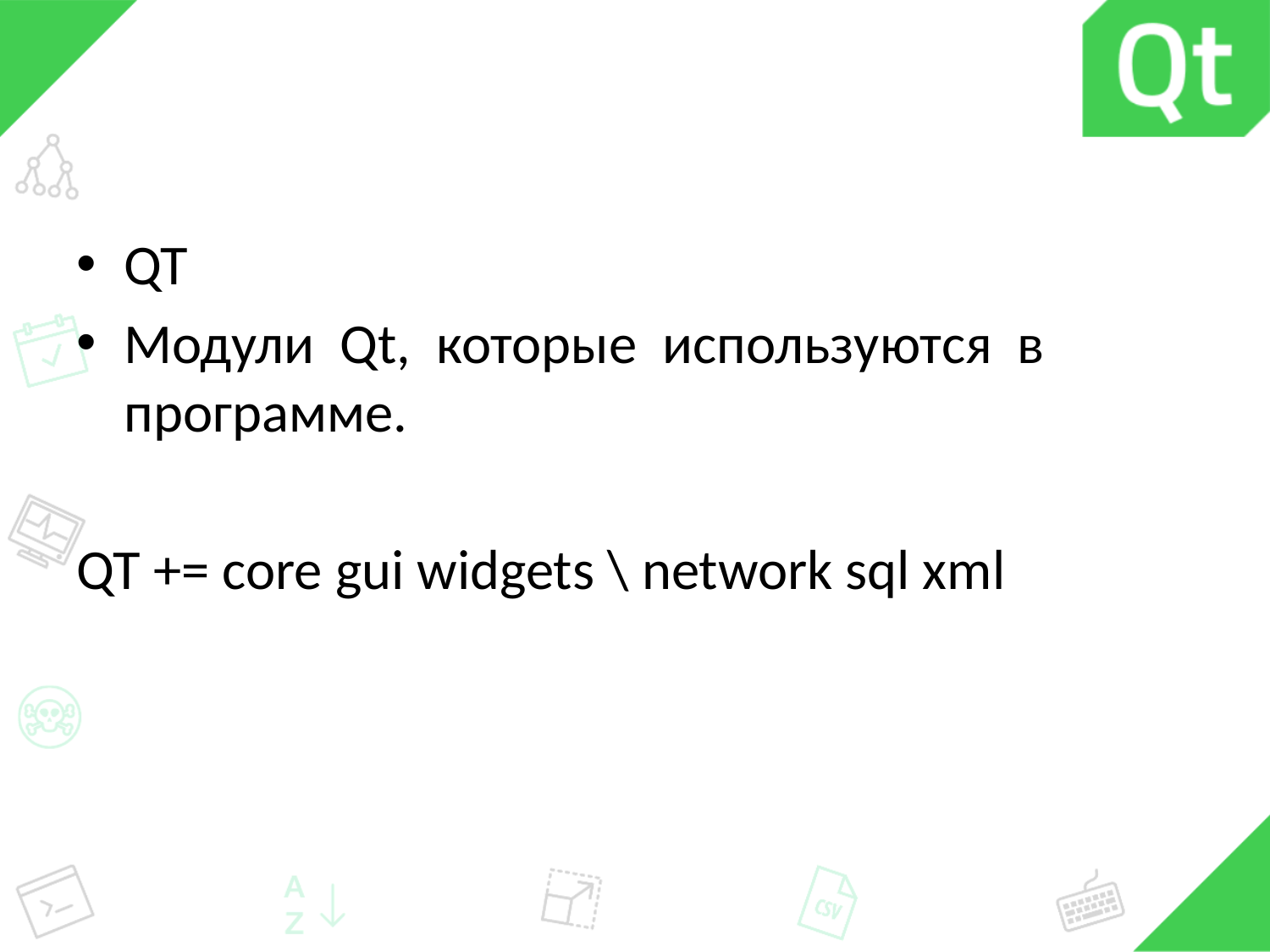

#
QT
Модули  Qt,  которые  используются  в программе.

QT += core gui widgets \ network sql xml